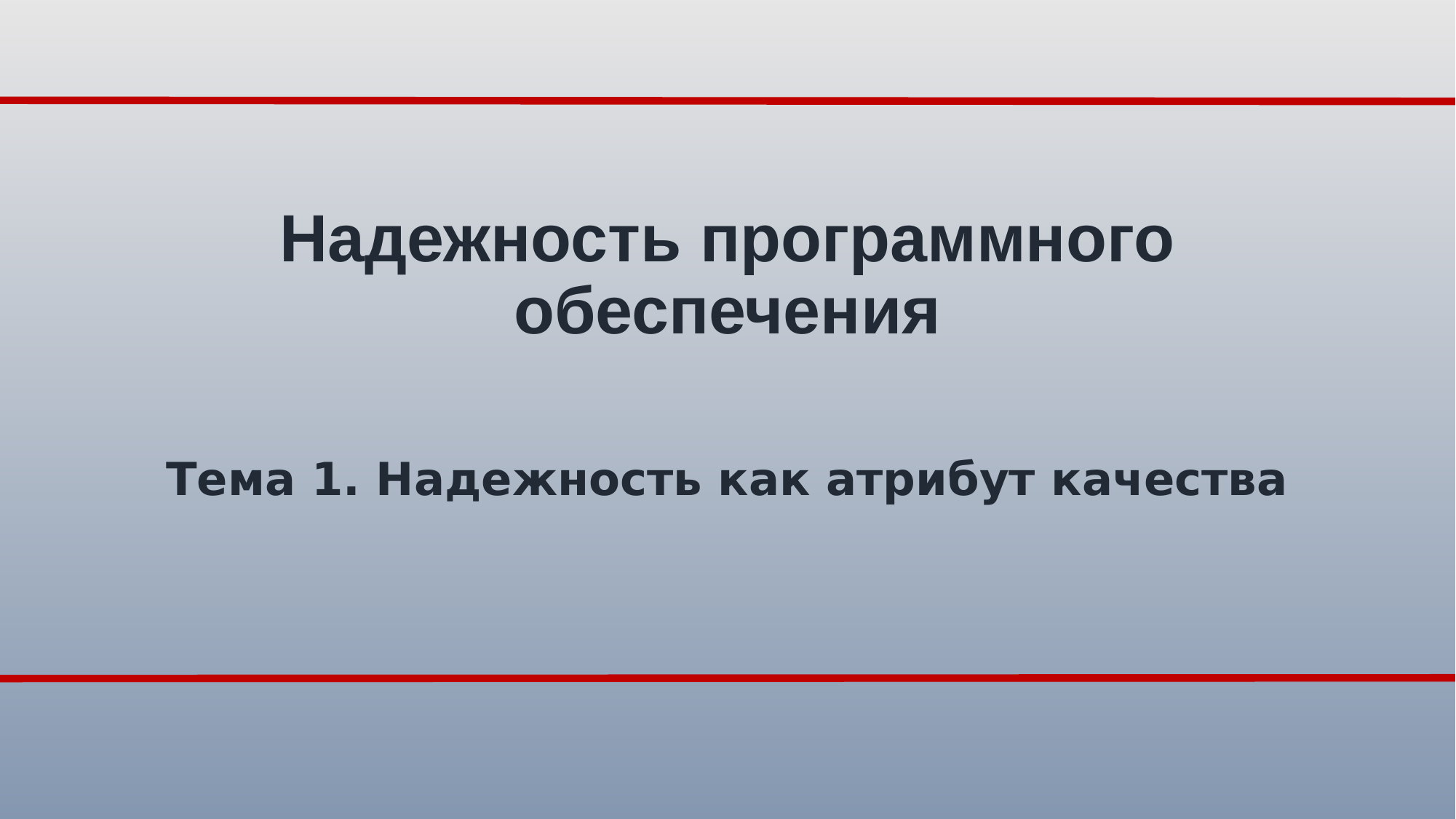

# Надежность программного обеспечения
Тема 1. Надежность как атрибут качества